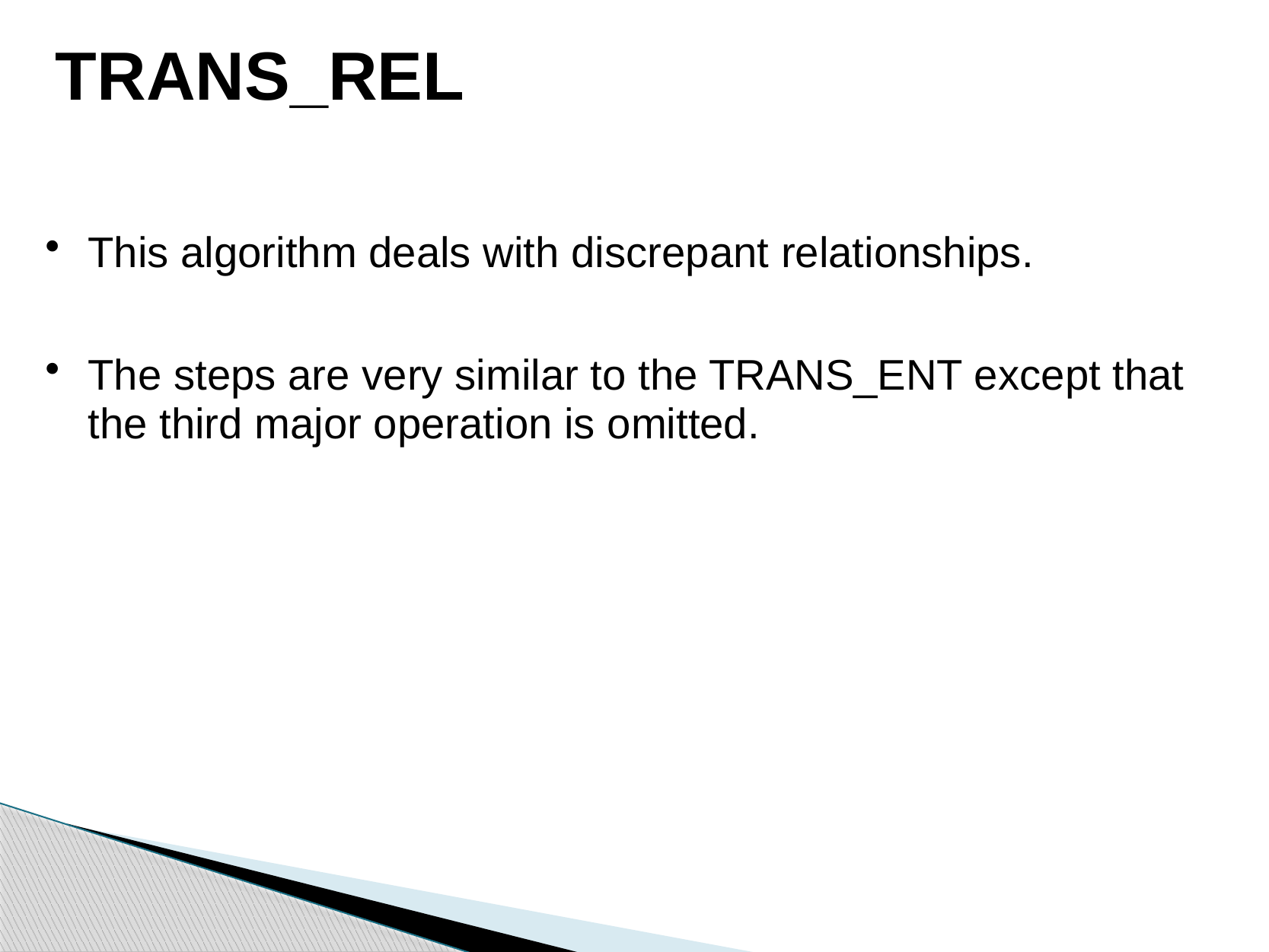

# TRANS_REL
This algorithm deals with discrepant relationships.

The steps are very similar to the TRANS_ENT except that the third major operation is omitted.